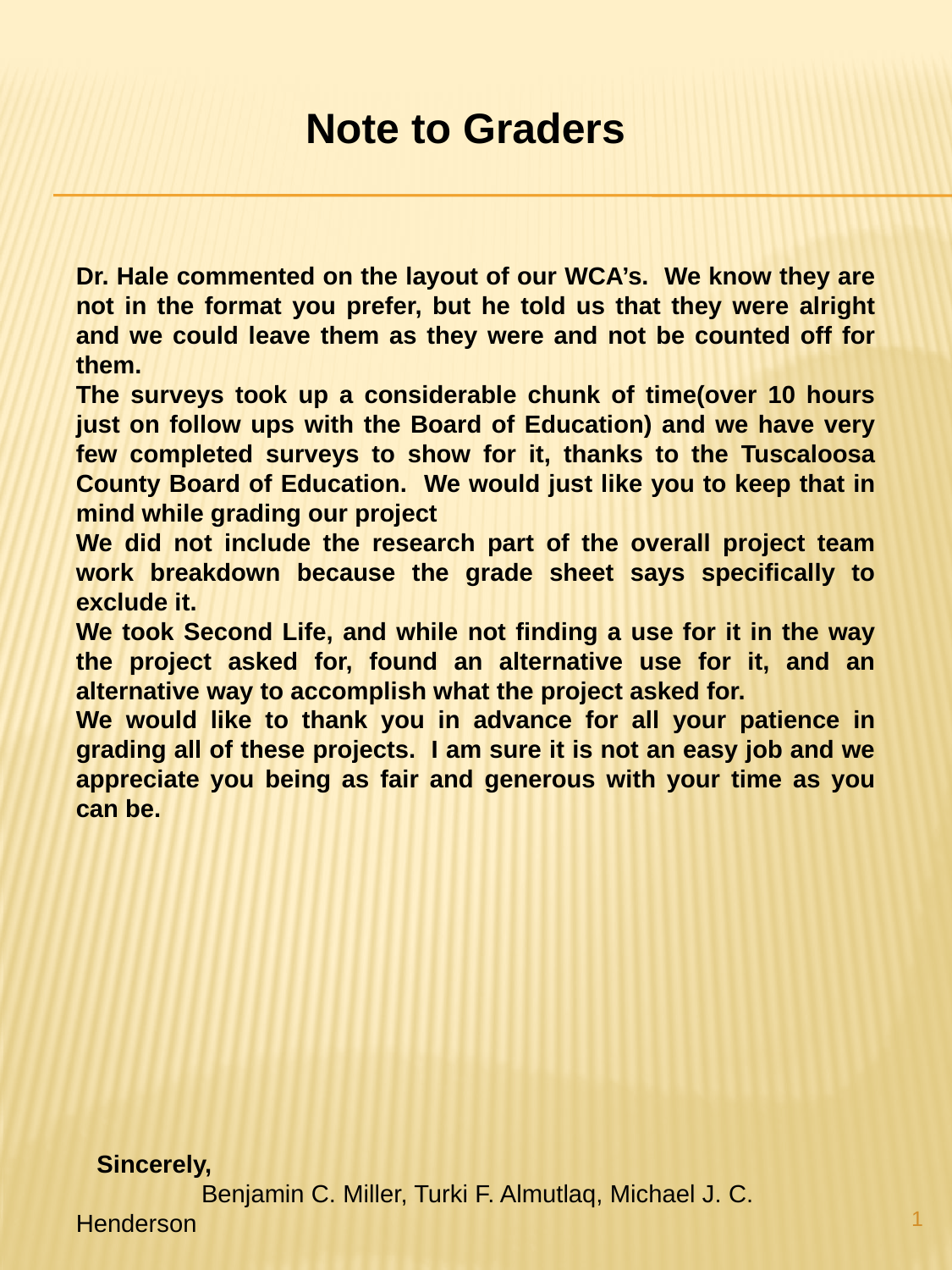

Note to Graders
Dr. Hale commented on the layout of our WCA’s.  We know they are not in the format you prefer, but he told us that they were alright and we could leave them as they were and not be counted off for them.
The surveys took up a considerable chunk of time(over 10 hours just on follow ups with the Board of Education) and we have very few completed surveys to show for it, thanks to the Tuscaloosa County Board of Education.  We would just like you to keep that in mind while grading our project
We did not include the research part of the overall project team work breakdown because the grade sheet says specifically to exclude it.
We took Second Life, and while not finding a use for it in the way the project asked for, found an alternative use for it, and an alternative way to accomplish what the project asked for.
We would like to thank you in advance for all your patience in grading all of these projects.  I am sure it is not an easy job and we appreciate you being as fair and generous with your time as you can be.

	                                                                                                    Sincerely,
                  Benjamin C. Miller, Turki F. Almutlaq, Michael J. C. Henderson

1